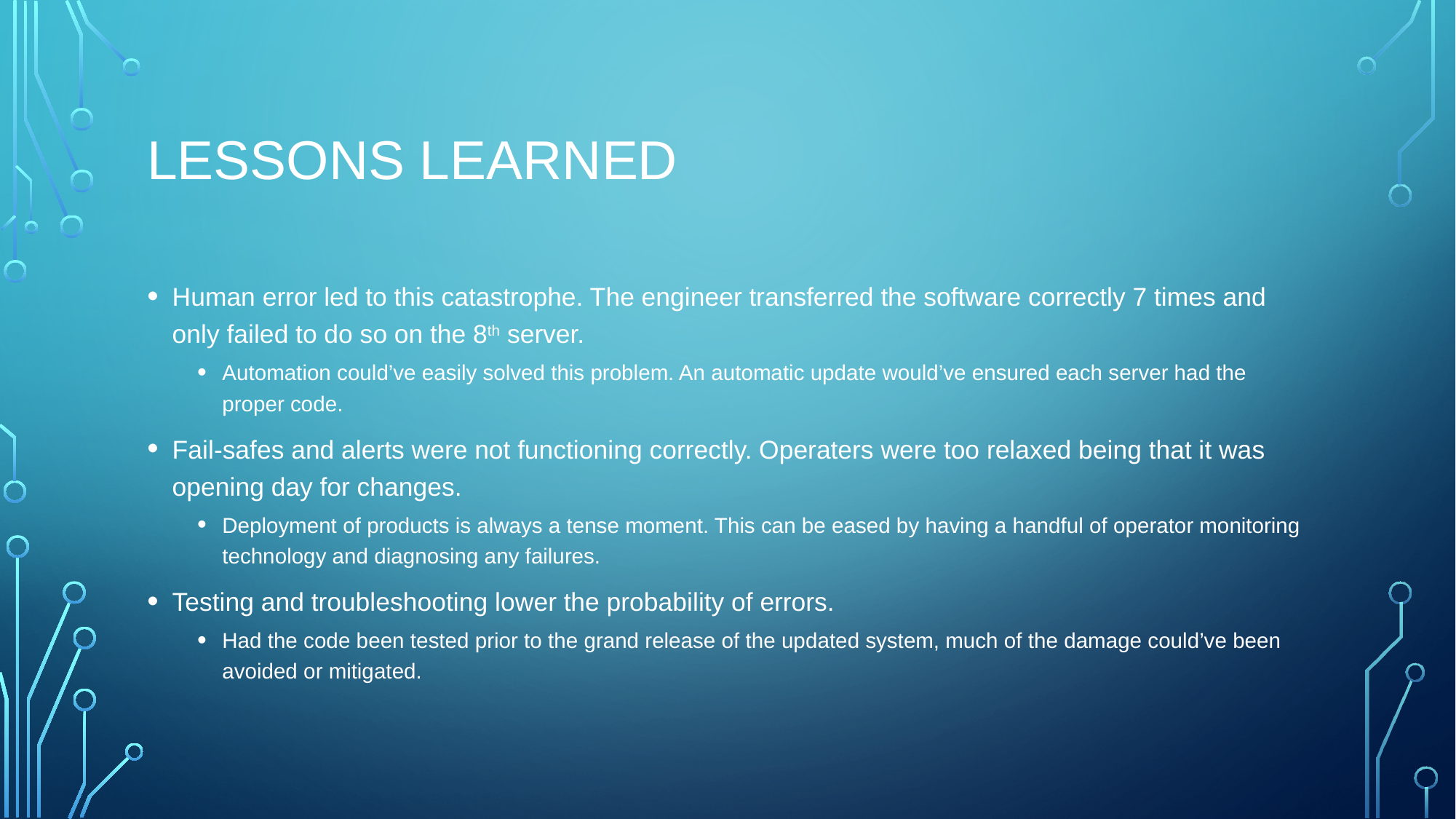

# Lessons Learned
Human error led to this catastrophe. The engineer transferred the software correctly 7 times and only failed to do so on the 8th server.
Automation could’ve easily solved this problem. An automatic update would’ve ensured each server had the proper code.
Fail-safes and alerts were not functioning correctly. Operaters were too relaxed being that it was opening day for changes.
Deployment of products is always a tense moment. This can be eased by having a handful of operator monitoring technology and diagnosing any failures.
Testing and troubleshooting lower the probability of errors.
Had the code been tested prior to the grand release of the updated system, much of the damage could’ve been avoided or mitigated.